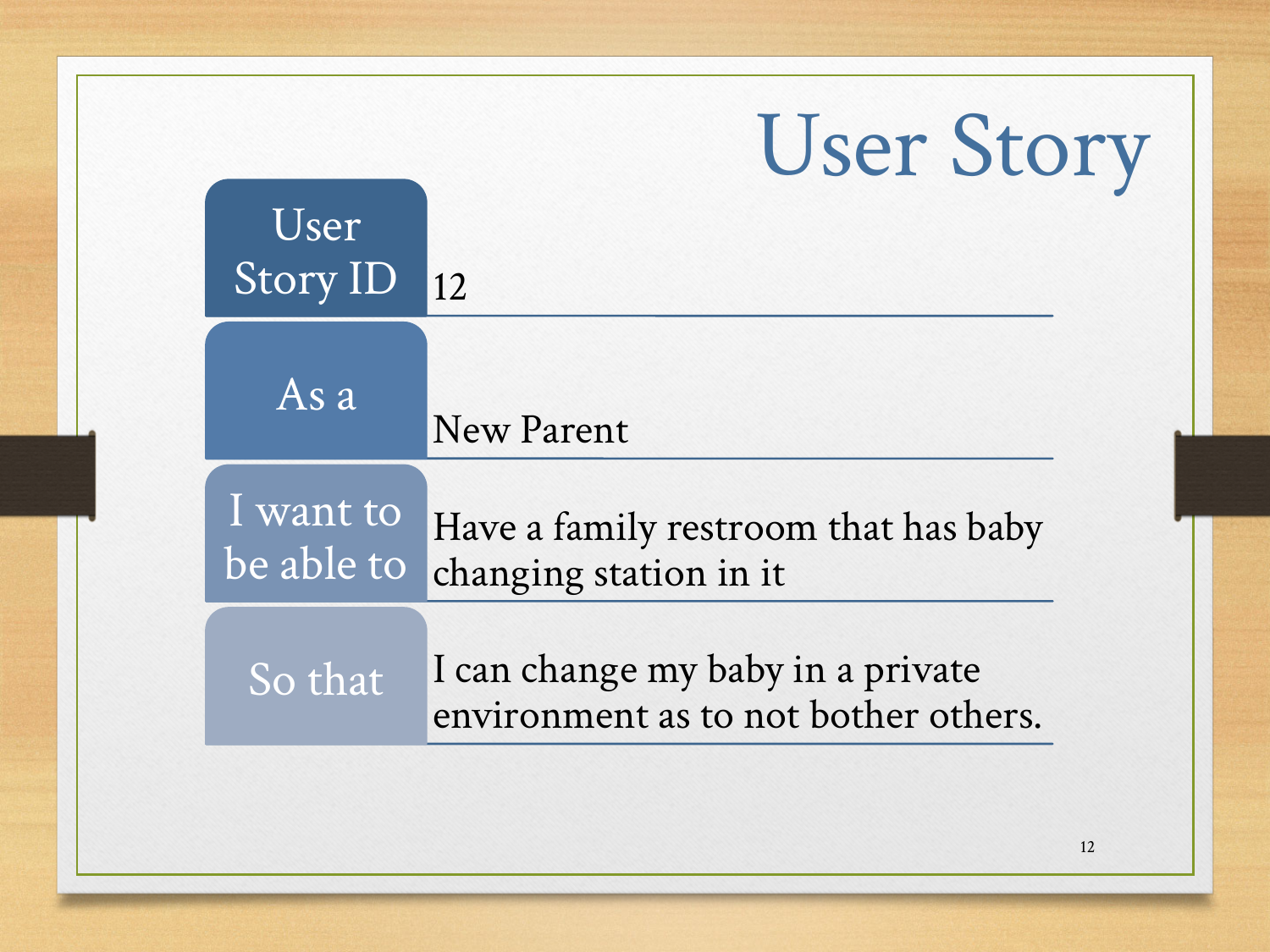

User Story
12
User Story ID
New Parent
As a
Have a family restroom that has baby changing station in it
I want to be able to
I can change my baby in a private environment as to not bother others.
So that
12